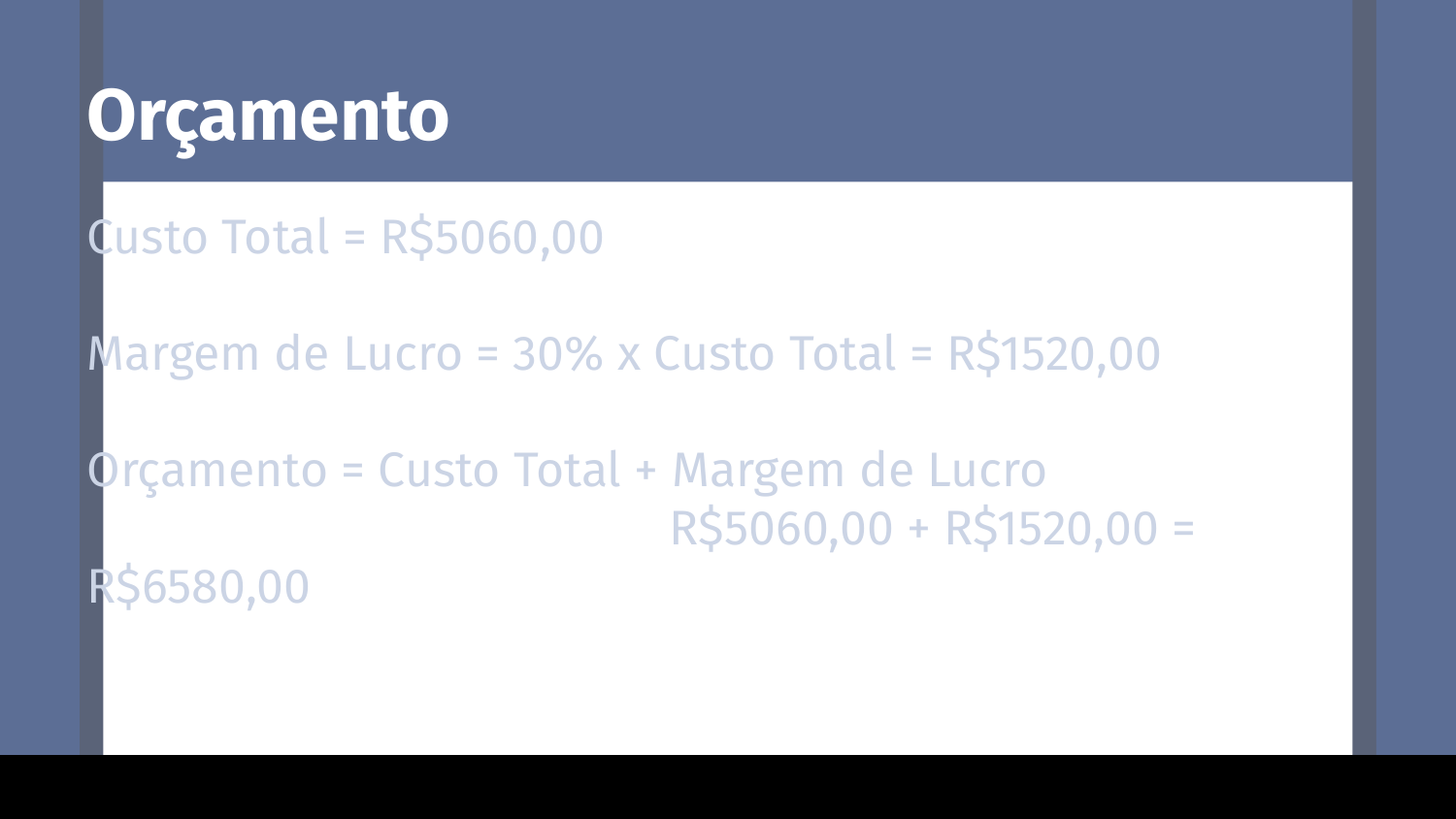

Orçamento
Custo Total = R$5060,00

Margem de Lucro = 30% x Custo Total = R$1520,00

Orçamento = Custo Total + Margem de Lucro
				R$5060,00 + R$1520,00 = R$6580,00